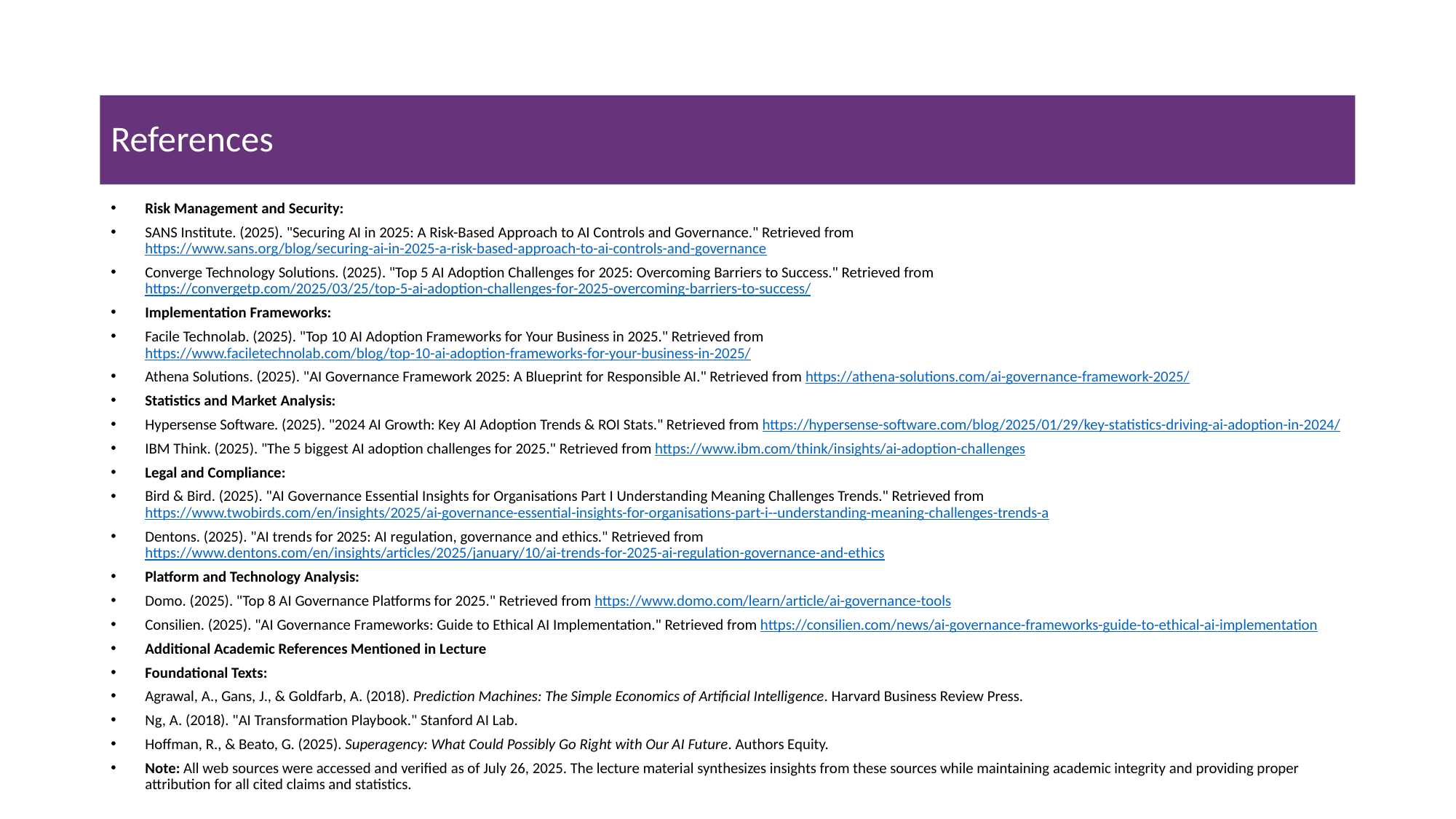

# References
Risk Management and Security:
SANS Institute. (2025). "Securing AI in 2025: A Risk-Based Approach to AI Controls and Governance." Retrieved from https://www.sans.org/blog/securing-ai-in-2025-a-risk-based-approach-to-ai-controls-and-governance
Converge Technology Solutions. (2025). "Top 5 AI Adoption Challenges for 2025: Overcoming Barriers to Success." Retrieved from https://convergetp.com/2025/03/25/top-5-ai-adoption-challenges-for-2025-overcoming-barriers-to-success/
Implementation Frameworks:
Facile Technolab. (2025). "Top 10 AI Adoption Frameworks for Your Business in 2025." Retrieved from https://www.faciletechnolab.com/blog/top-10-ai-adoption-frameworks-for-your-business-in-2025/
Athena Solutions. (2025). "AI Governance Framework 2025: A Blueprint for Responsible AI." Retrieved from https://athena-solutions.com/ai-governance-framework-2025/
Statistics and Market Analysis:
Hypersense Software. (2025). "2024 AI Growth: Key AI Adoption Trends & ROI Stats." Retrieved from https://hypersense-software.com/blog/2025/01/29/key-statistics-driving-ai-adoption-in-2024/
IBM Think. (2025). "The 5 biggest AI adoption challenges for 2025." Retrieved from https://www.ibm.com/think/insights/ai-adoption-challenges
Legal and Compliance:
Bird & Bird. (2025). "AI Governance Essential Insights for Organisations Part I Understanding Meaning Challenges Trends." Retrieved from https://www.twobirds.com/en/insights/2025/ai-governance-essential-insights-for-organisations-part-i--understanding-meaning-challenges-trends-a
Dentons. (2025). "AI trends for 2025: AI regulation, governance and ethics." Retrieved from https://www.dentons.com/en/insights/articles/2025/january/10/ai-trends-for-2025-ai-regulation-governance-and-ethics
Platform and Technology Analysis:
Domo. (2025). "Top 8 AI Governance Platforms for 2025." Retrieved from https://www.domo.com/learn/article/ai-governance-tools
Consilien. (2025). "AI Governance Frameworks: Guide to Ethical AI Implementation." Retrieved from https://consilien.com/news/ai-governance-frameworks-guide-to-ethical-ai-implementation
Additional Academic References Mentioned in Lecture
Foundational Texts:
Agrawal, A., Gans, J., & Goldfarb, A. (2018). Prediction Machines: The Simple Economics of Artificial Intelligence. Harvard Business Review Press.
Ng, A. (2018). "AI Transformation Playbook." Stanford AI Lab.
Hoffman, R., & Beato, G. (2025). Superagency: What Could Possibly Go Right with Our AI Future. Authors Equity.
Note: All web sources were accessed and verified as of July 26, 2025. The lecture material synthesizes insights from these sources while maintaining academic integrity and providing proper attribution for all cited claims and statistics.